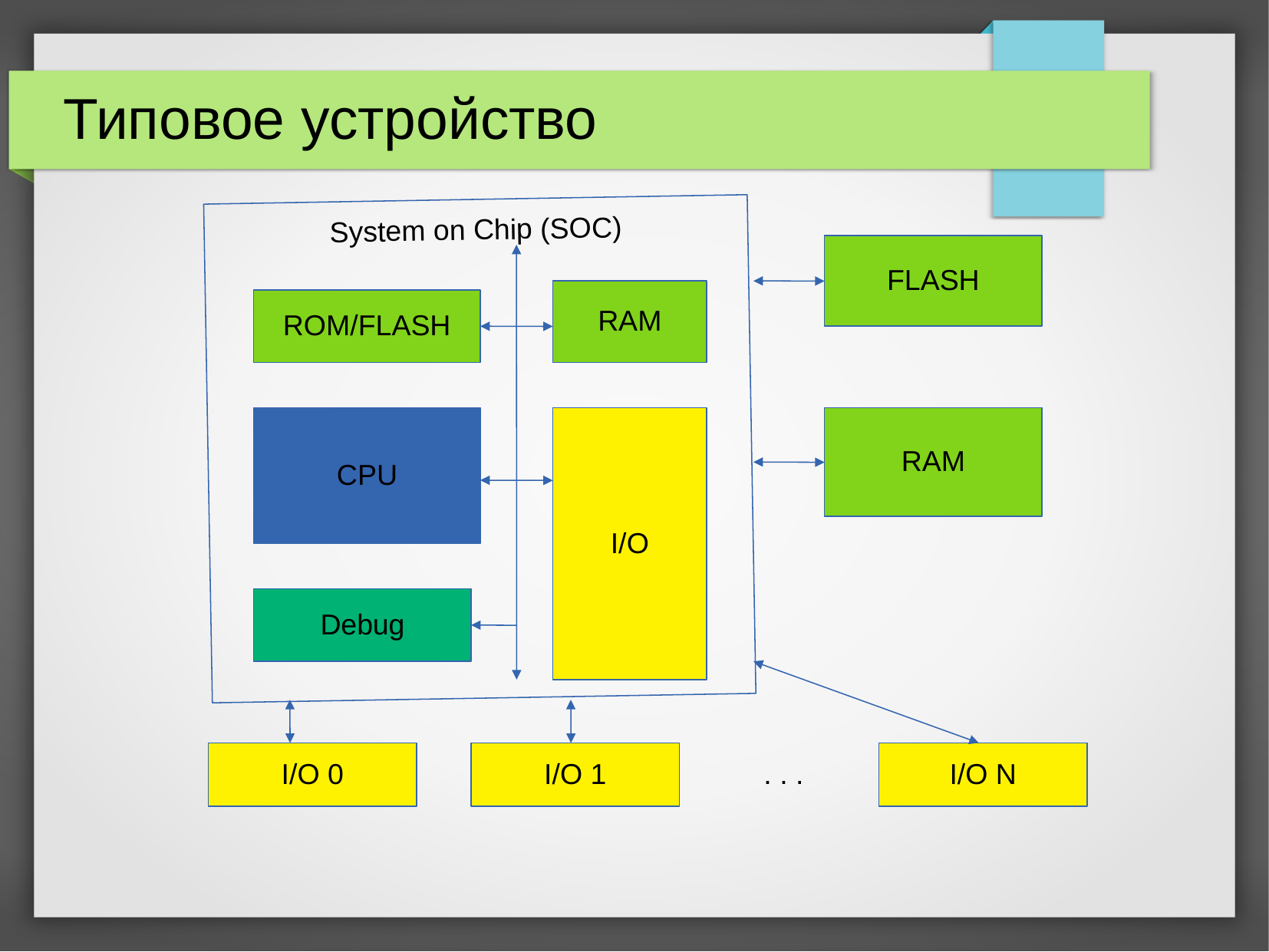

# Типовое устройство
System on Chip (SOC)

FLASH

RAM

ROM/FLASH

CPU
I/O
RAM

Debug

I/O 0
I/O 1
. . .
I/O N